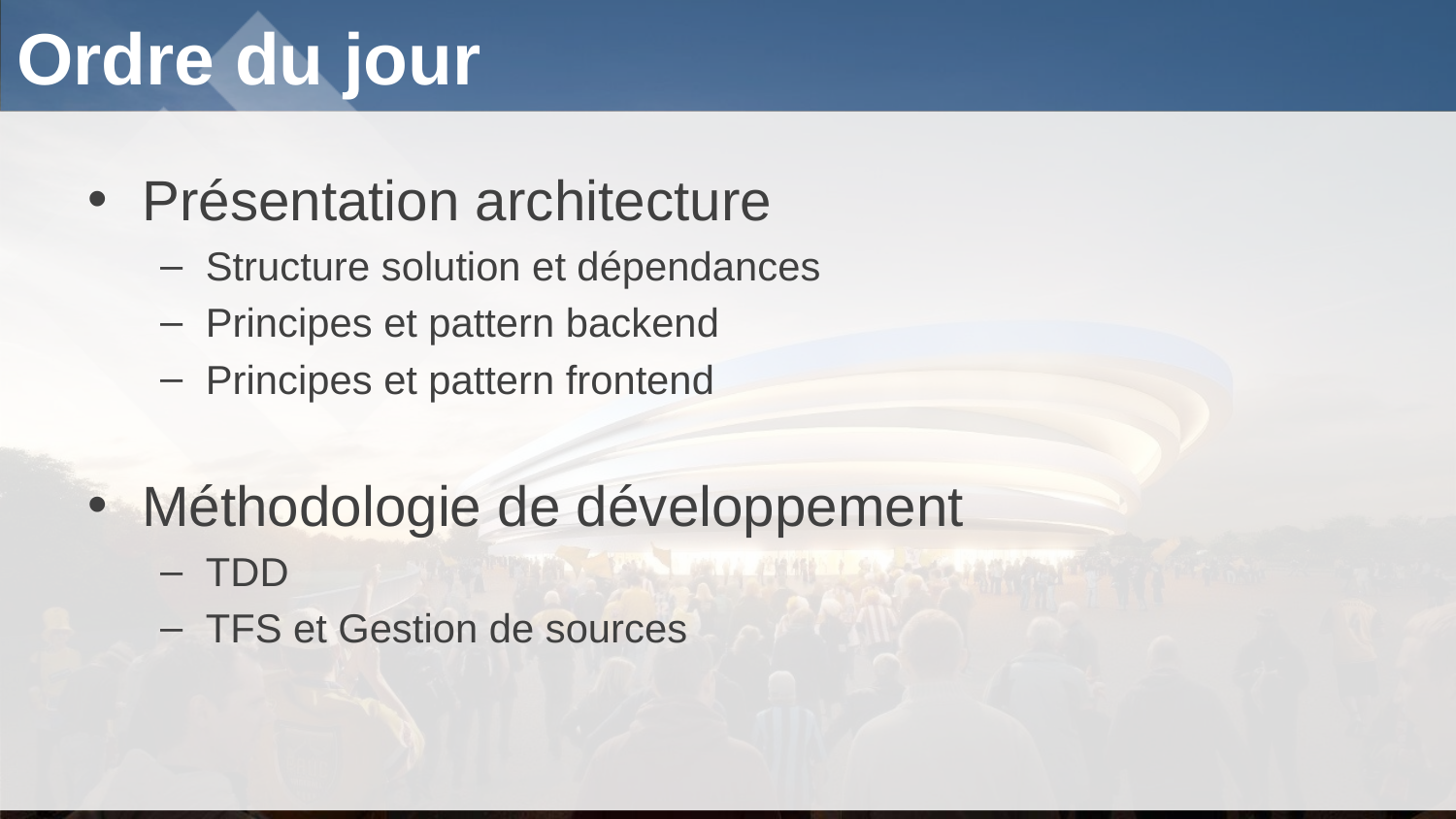

# Ordre du jour
Présentation architecture
Structure solution et dépendances
Principes et pattern backend
Principes et pattern frontend

Méthodologie de développement
TDD
TFS et Gestion de sources